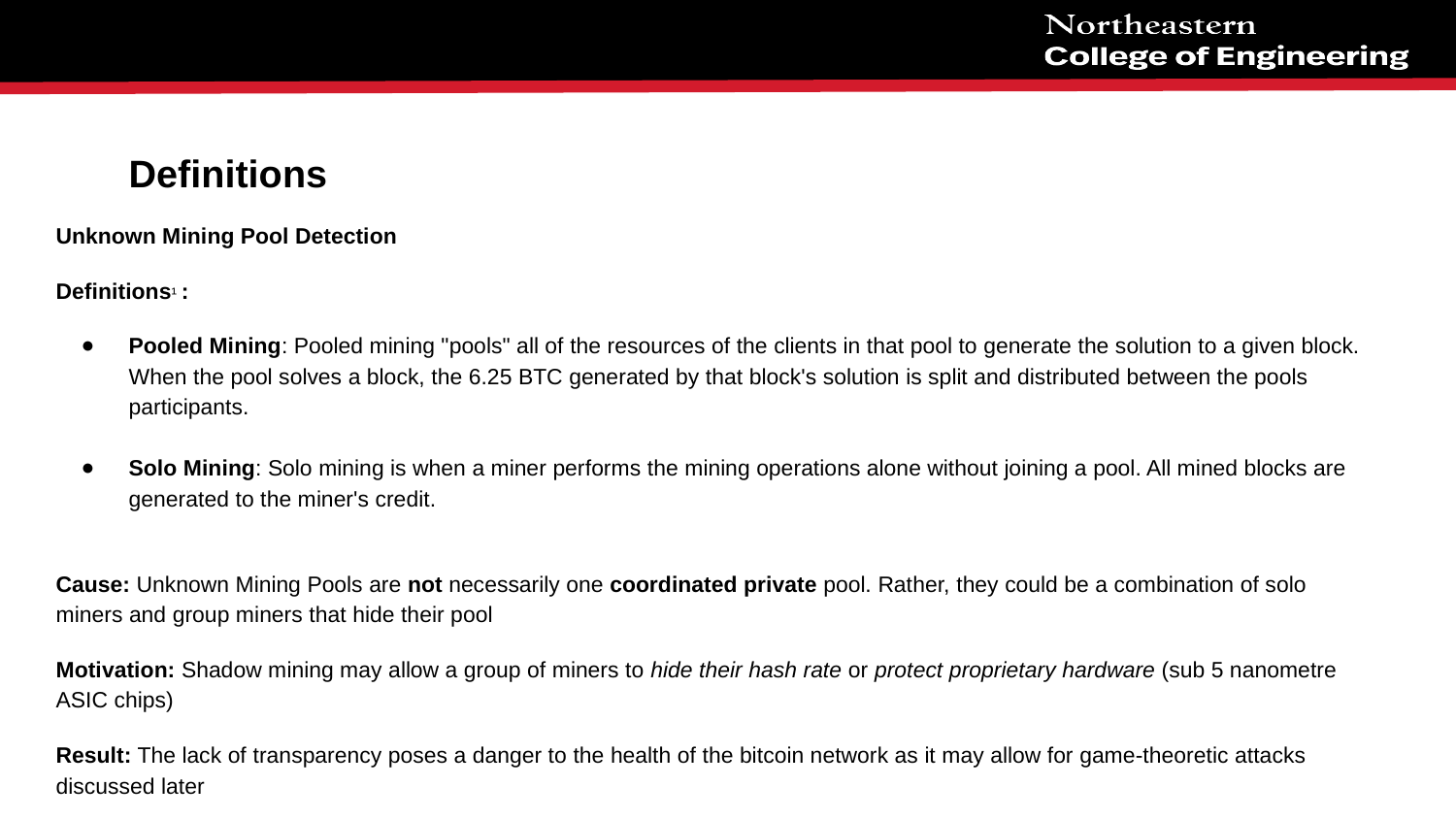

Definitions
Unknown Mining Pool Detection
Definitions¹ :
Pooled Mining: Pooled mining "pools" all of the resources of the clients in that pool to generate the solution to a given block. When the pool solves a block, the 6.25 BTC generated by that block's solution is split and distributed between the pools participants.
Solo Mining: Solo mining is when a miner performs the mining operations alone without joining a pool. All mined blocks are generated to the miner's credit.
Cause: Unknown Mining Pools are not necessarily one coordinated private pool. Rather, they could be a combination of solo miners and group miners that hide their pool
Motivation: Shadow mining may allow a group of miners to hide their hash rate or protect proprietary hardware (sub 5 nanometre ASIC chips)
Result: The lack of transparency poses a danger to the health of the bitcoin network as it may allow for game-theoretic attacks discussed later
¹ https://tinyurl.com/cfr632e